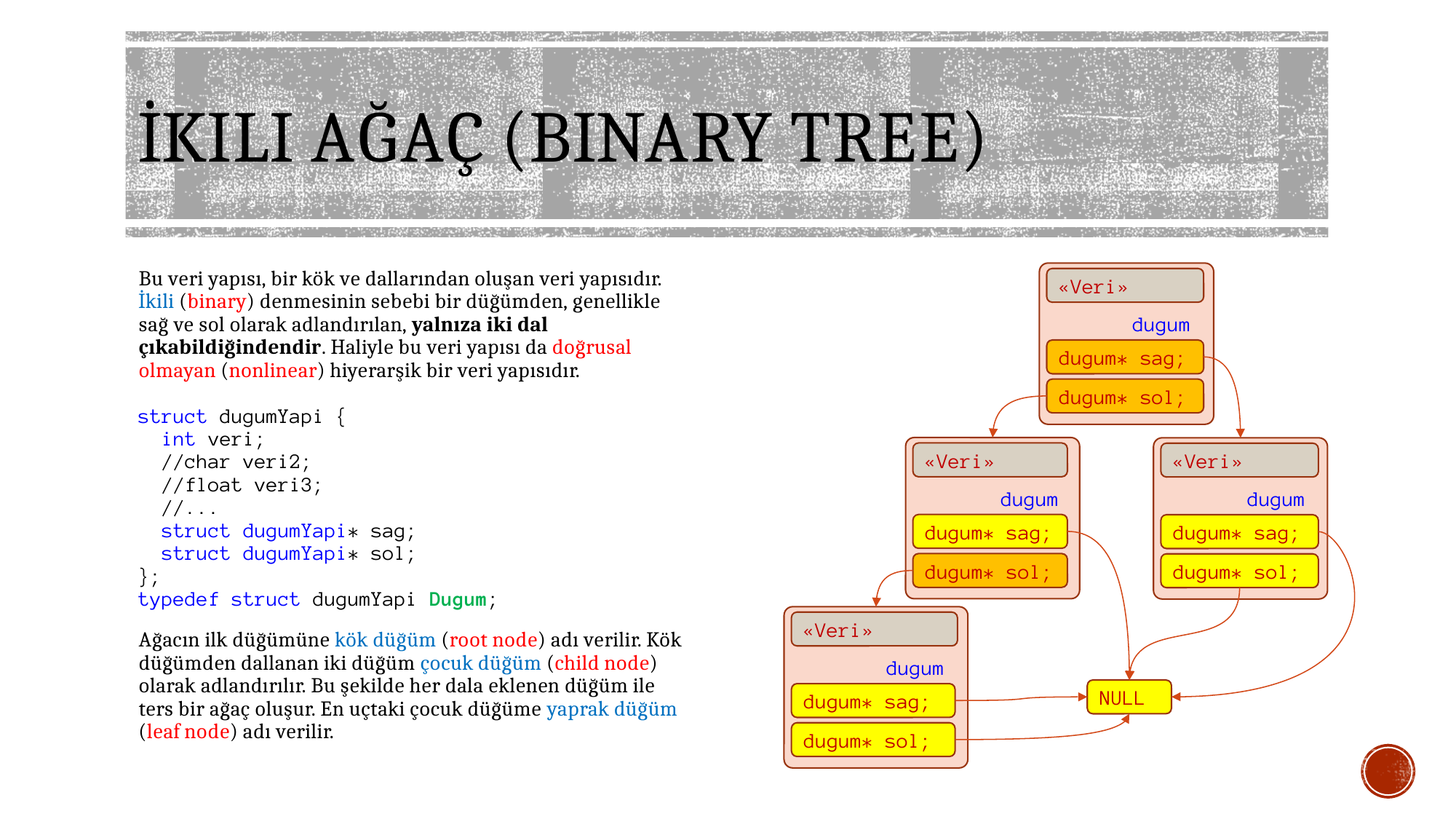

# İKILI AĞAÇ (BINARY TREE)
Bu veri yapısı, bir kök ve dallarından oluşan veri yapısıdır. İkili (binary) denmesinin sebebi bir düğümden, genellikle sağ ve sol olarak adlandırılan, yalnıza iki dal çıkabildiğindendir. Haliyle bu veri yapısı da doğrusal olmayan (nonlinear) hiyerarşik bir veri yapısıdır.

struct dugumYapi {
  int veri;
  //char veri2;
  //float veri3;
  //...
  struct dugumYapi* sag;
  struct dugumYapi* sol;
};
typedef struct dugumYapi Dugum;
Ağacın ilk düğümüne kök düğüm (root node) adı verilir. Kök düğümden dallanan iki düğüm çocuk düğüm (child node) olarak adlandırılır. Bu şekilde her dala eklenen düğüm ile ters bir ağaç oluşur. En uçtaki çocuk düğüme yaprak düğüm (leaf node) adı verilir.

«Veri»
dugum
dugum* sag;
dugum* sol;

«Veri»
«Veri»
dugum
dugum
dugum* sag;
dugum* sag;
dugum* sol;
dugum* sol;

«Veri»
dugum
NULL
dugum* sag;
dugum* sol;